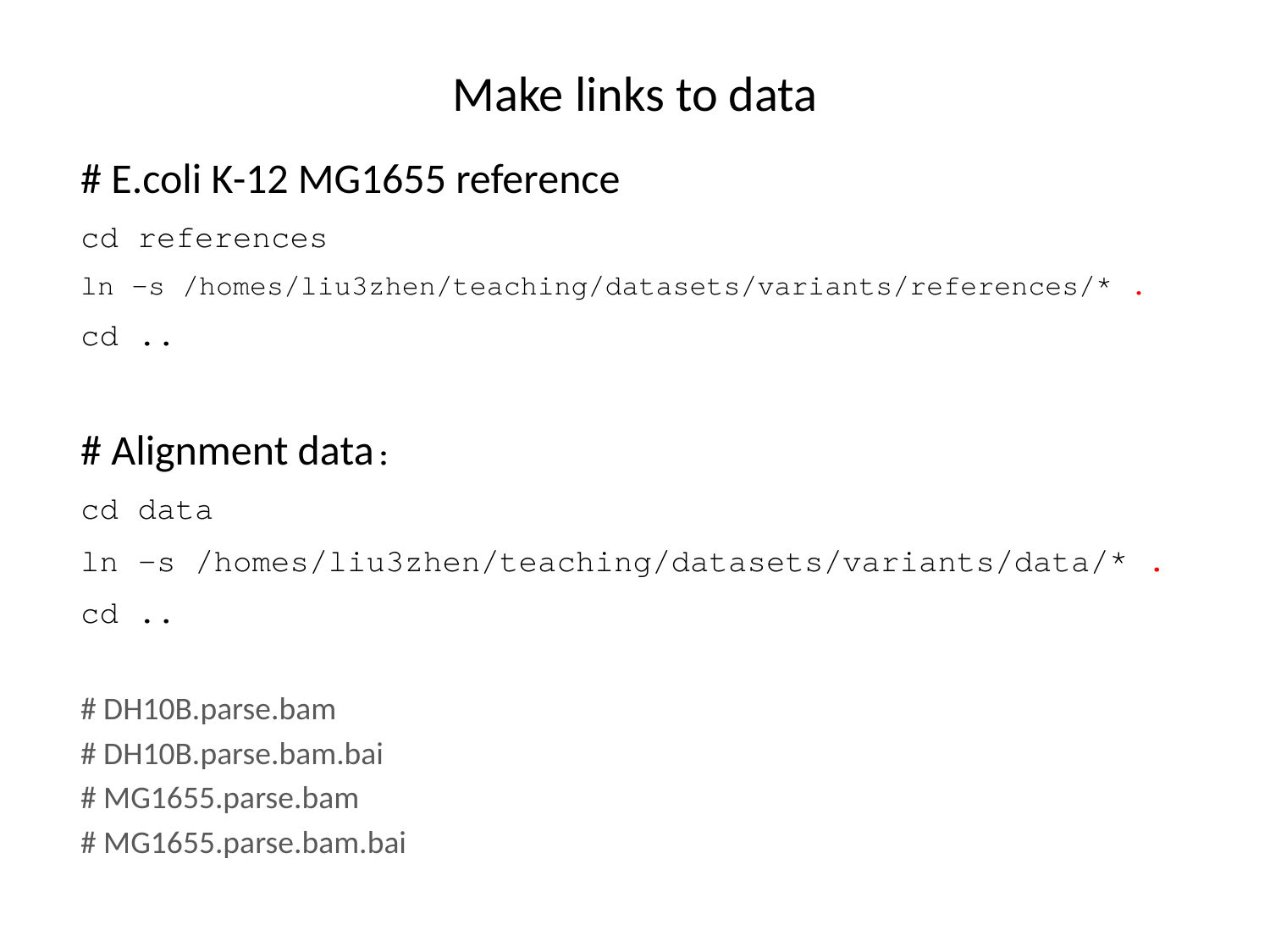

# Make links to data
# E.coli K-12 MG1655 reference
cd references
ln -s /homes/liu3zhen/teaching/datasets/variants/references/* .
cd ..

# Alignment data:
cd data
ln -s /homes/liu3zhen/teaching/datasets/variants/data/* .
cd ..

# DH10B.parse.bam
# DH10B.parse.bam.bai
# MG1655.parse.bam
# MG1655.parse.bam.bai